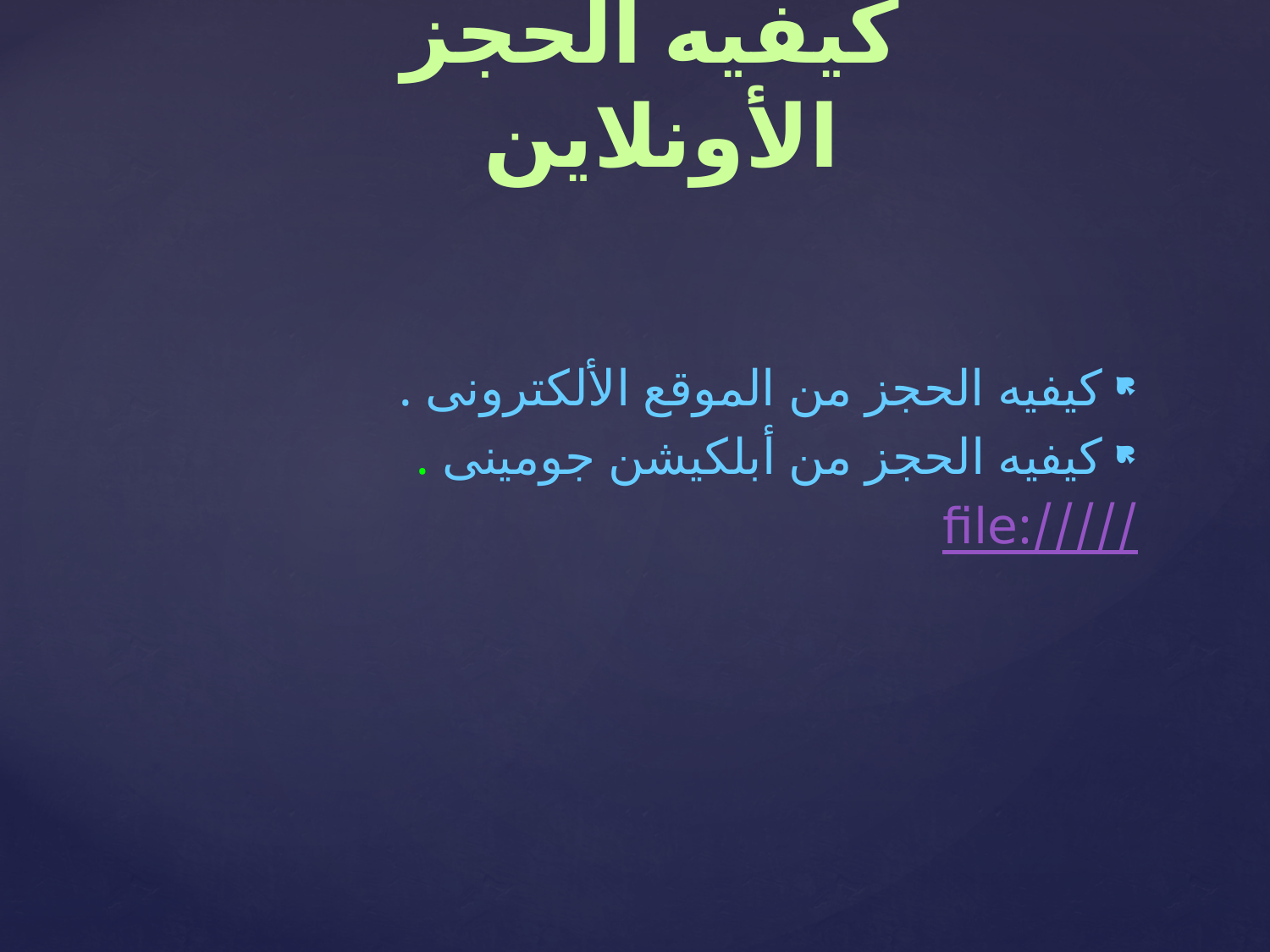

# كيفيه الحجز الأونلاين
كيفيه الحجز من الموقع الألكترونى .
كيفيه الحجز من أبلكيشن جومينى .
file://///192.168.1.250/Call%20Center%20Sharing/Knowledge%20Base/Go%20Bus%20KB_files/Page6463.htm